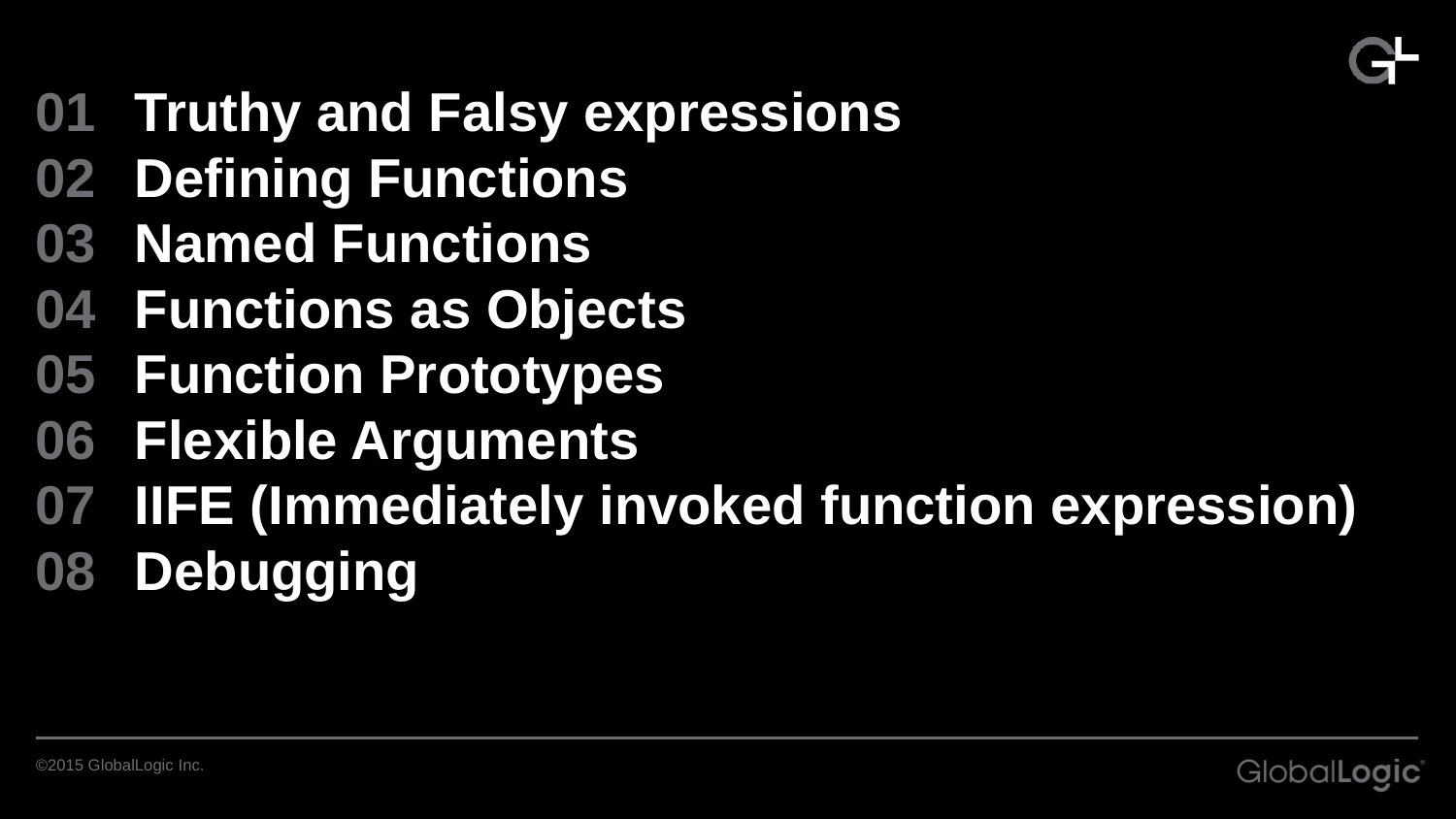

01
02
03
04
05
06
07
08

Truthy and Falsy expressions
Defining Functions
Named Functions
Functions as Objects
Function Prototypes
Flexible Arguments
IIFE (Immediately invoked function expression)
Debugging